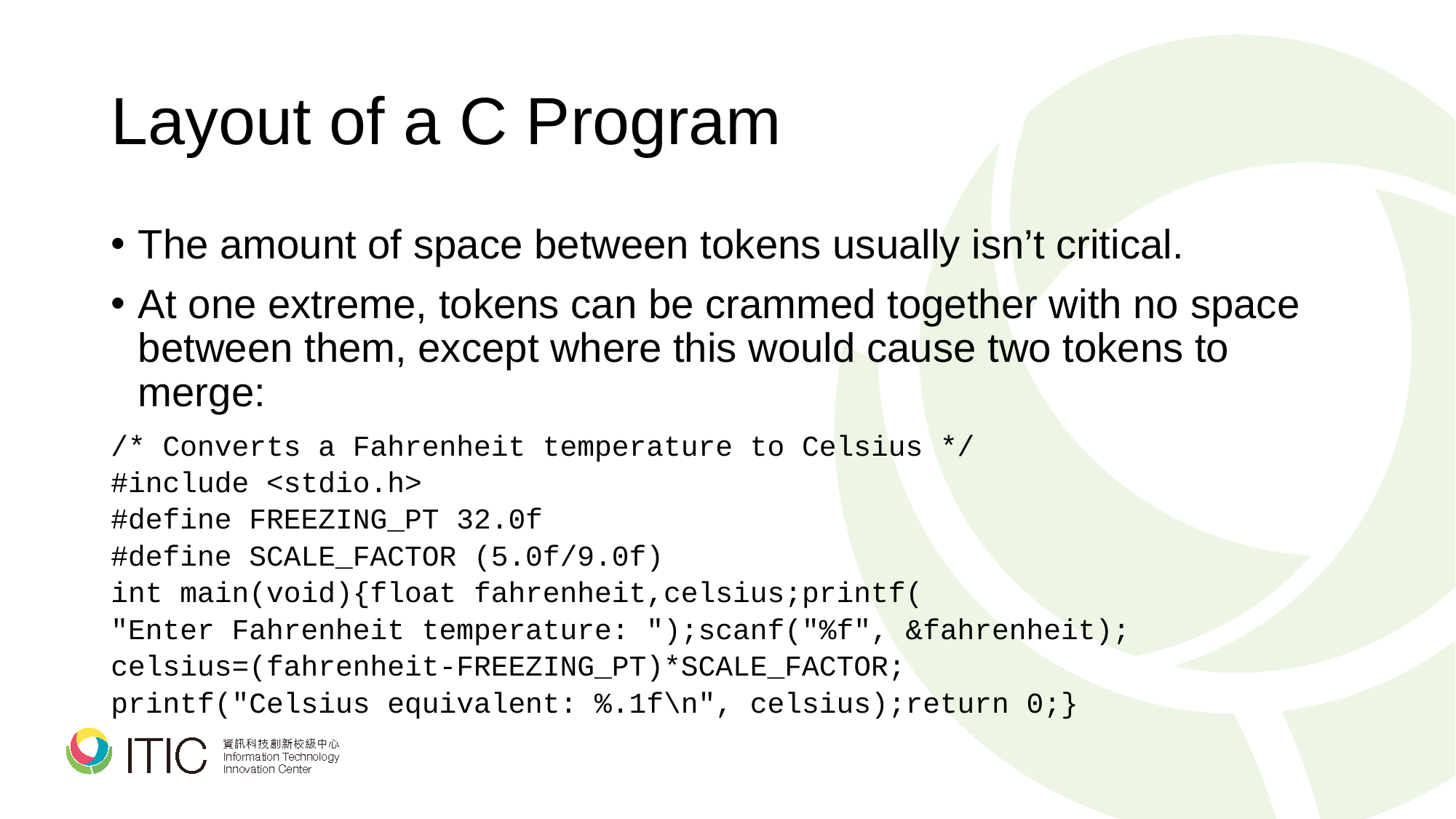

# Layout of a C Program
The amount of space between tokens usually isn’t critical.
At one extreme, tokens can be crammed together with no space between them, except where this would cause two tokens to merge:
/* Converts a Fahrenheit temperature to Celsius */
#include <stdio.h>
#define FREEZING_PT 32.0f
#define SCALE_FACTOR (5.0f/9.0f)
int main(void){float fahrenheit,celsius;printf(
"Enter Fahrenheit temperature: ");scanf("%f", &fahrenheit);
celsius=(fahrenheit-FREEZING_PT)*SCALE_FACTOR;
printf("Celsius equivalent: %.1f\n", celsius);return 0;}